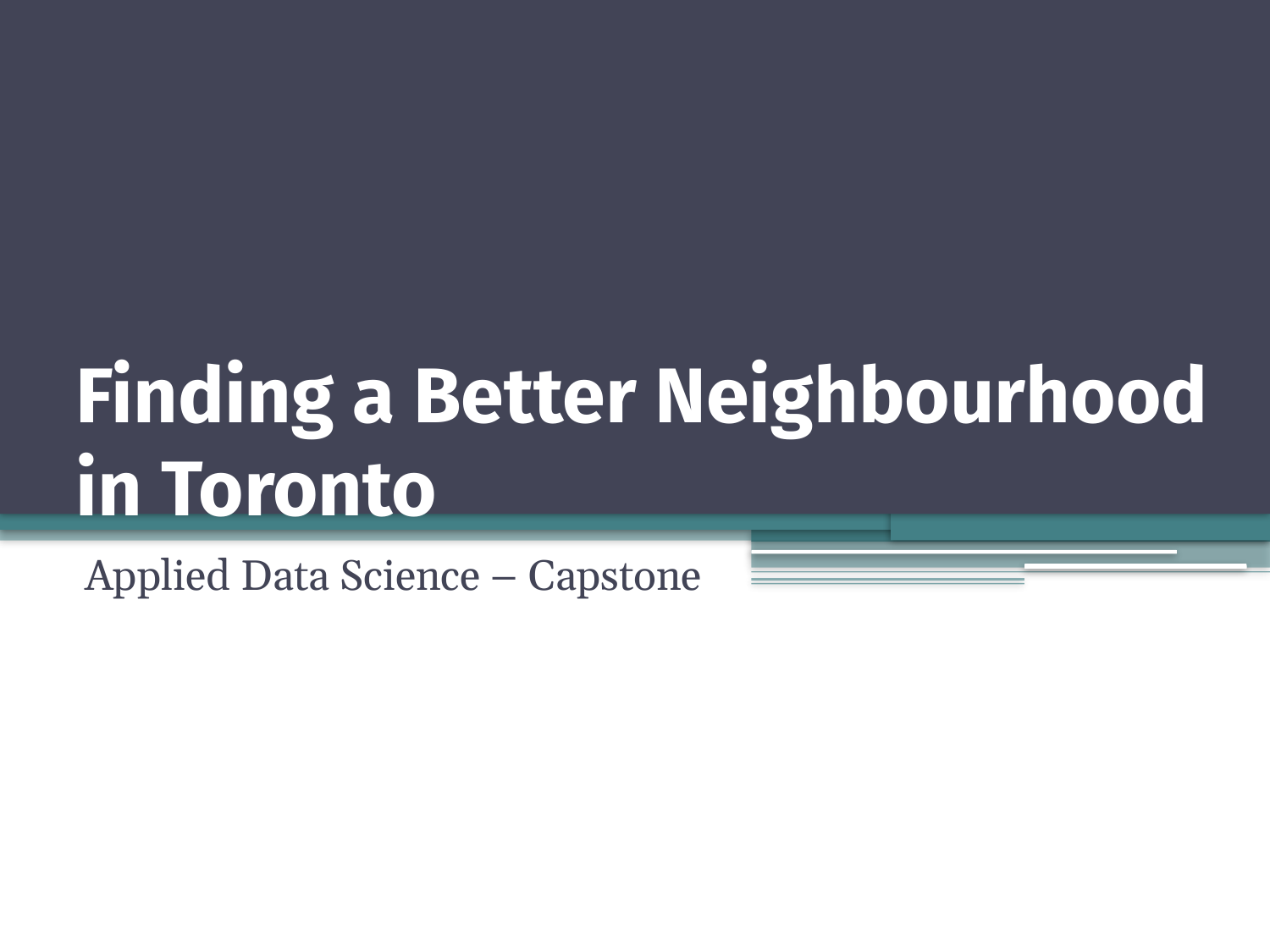

# Finding a Better Neighbourhood in Toronto
Applied Data Science – Capstone